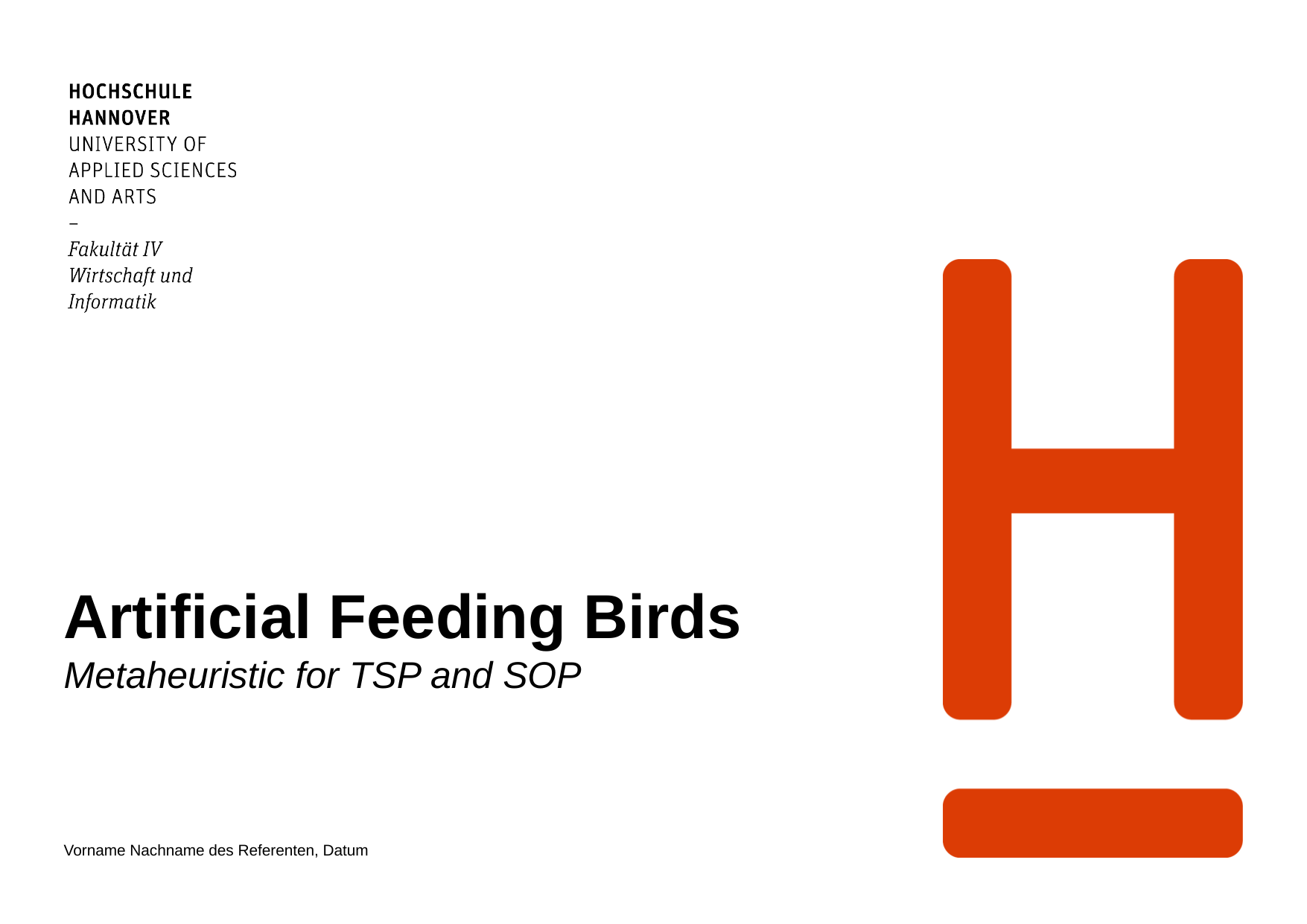

# Artificial Feeding Birds
Metaheuristic for TSP and SOP
Vorname Nachname des Referenten, Datum